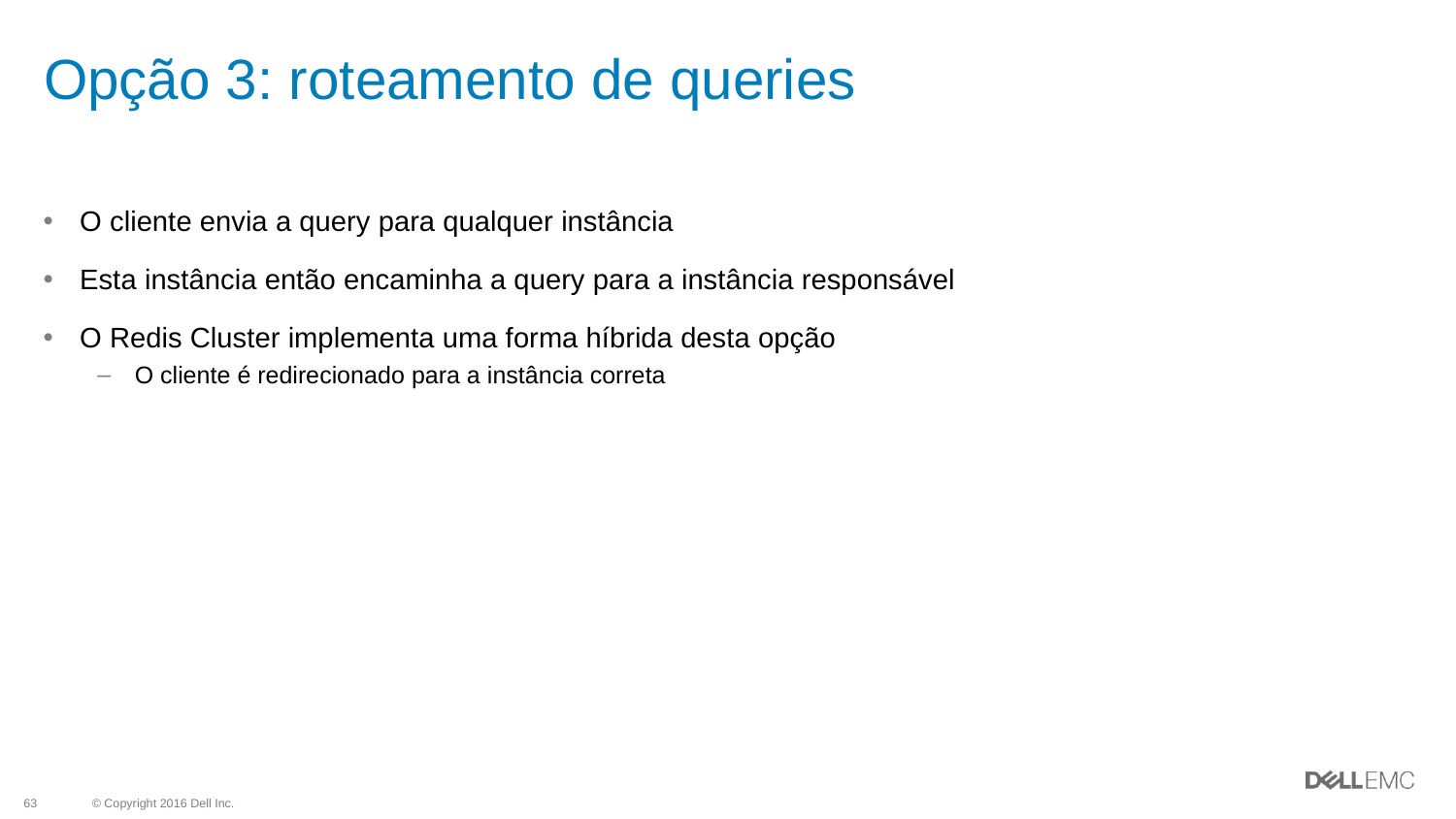

# Opção 3: roteamento de queries
O cliente envia a query para qualquer instância
Esta instância então encaminha a query para a instância responsável
O Redis Cluster implementa uma forma híbrida desta opção
O cliente é redirecionado para a instância correta